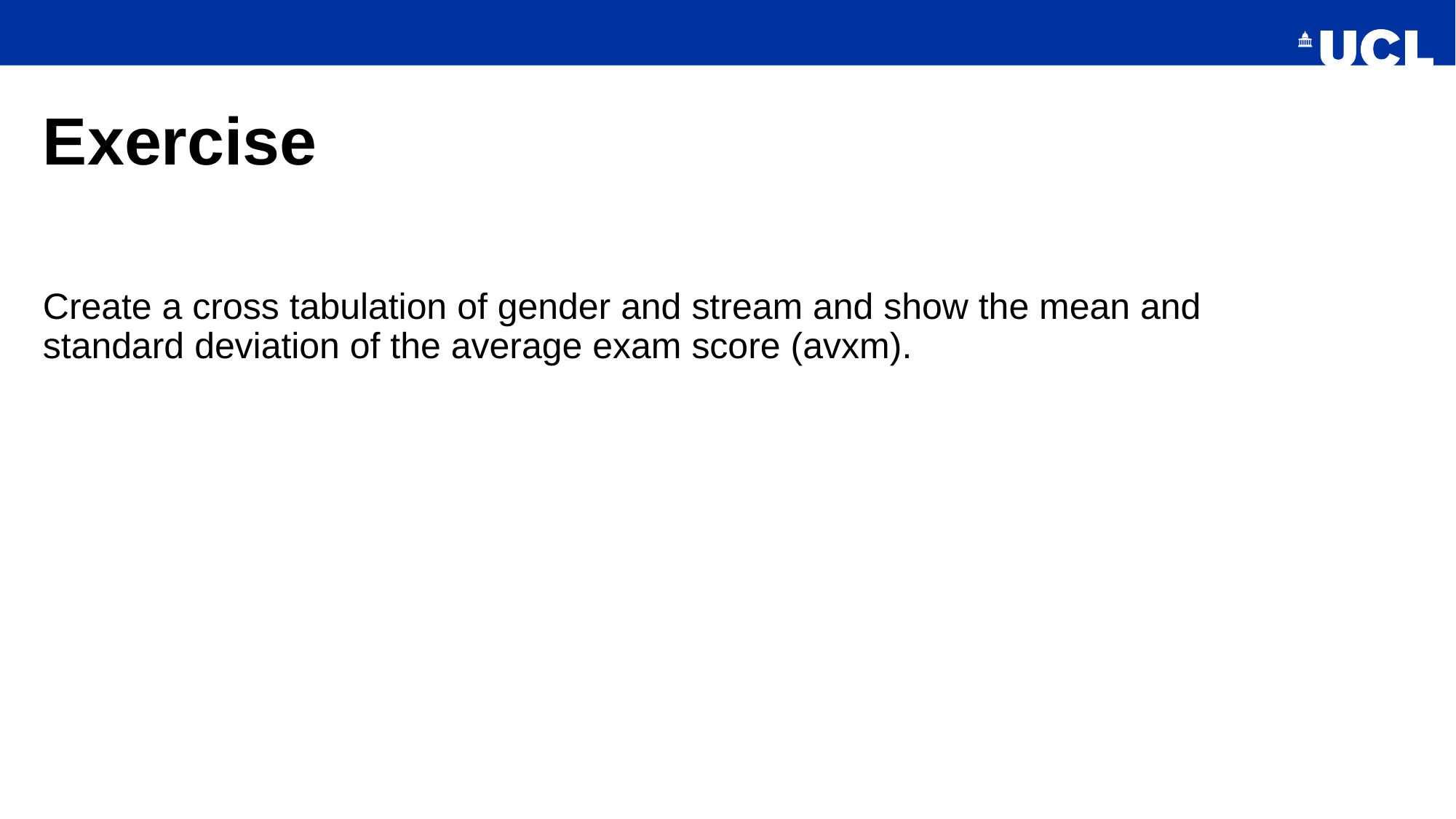

# Exercise
Create a cross tabulation of gender and stream and show the mean and standard deviation of the average exam score (avxm).